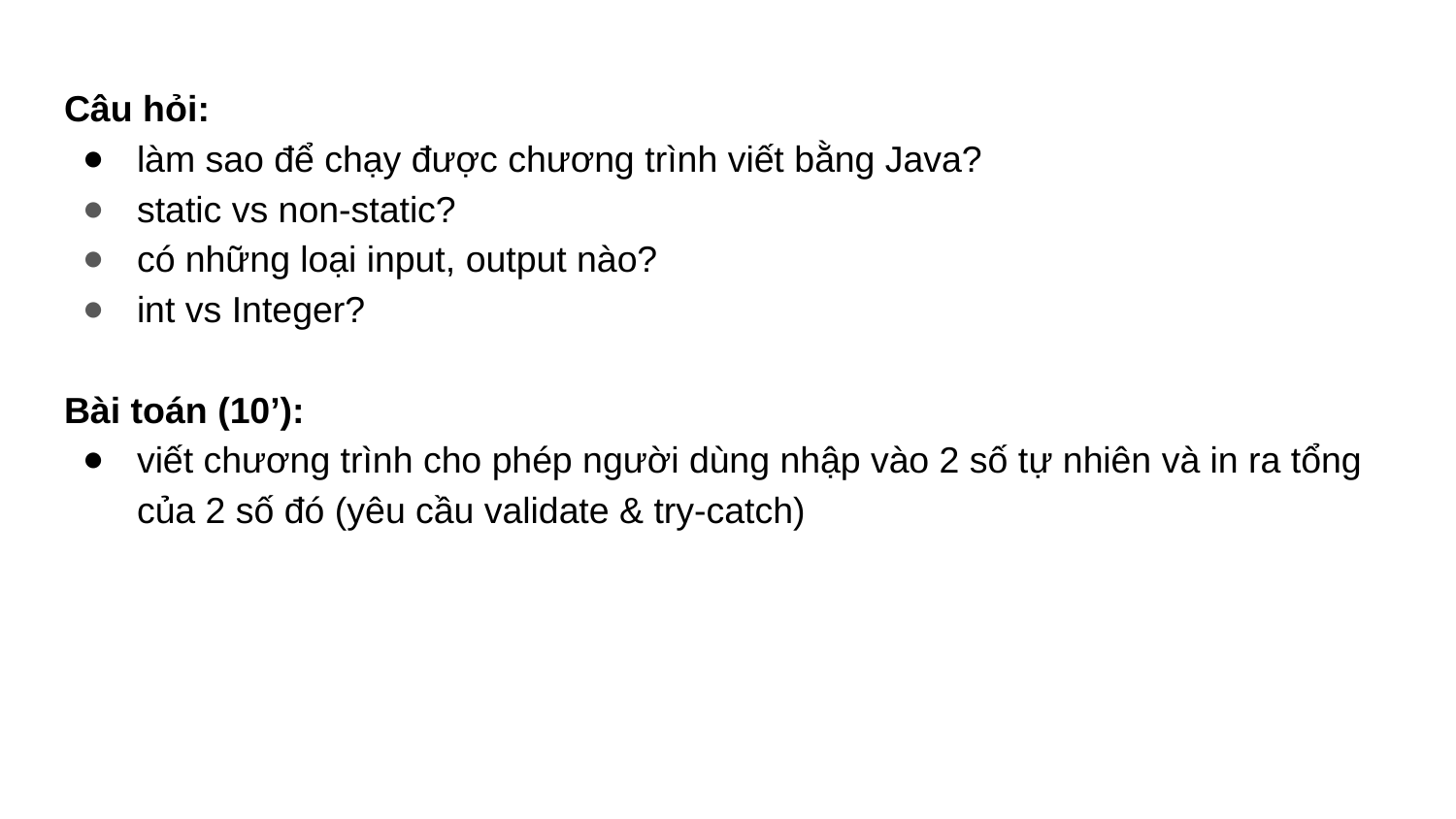

# Câu hỏi:
làm sao để chạy được chương trình viết bằng Java?
static vs non-static?
có những loại input, output nào?
int vs Integer?

Bài toán (10’):
viết chương trình cho phép người dùng nhập vào 2 số tự nhiên và in ra tổng của 2 số đó (yêu cầu validate & try-catch)